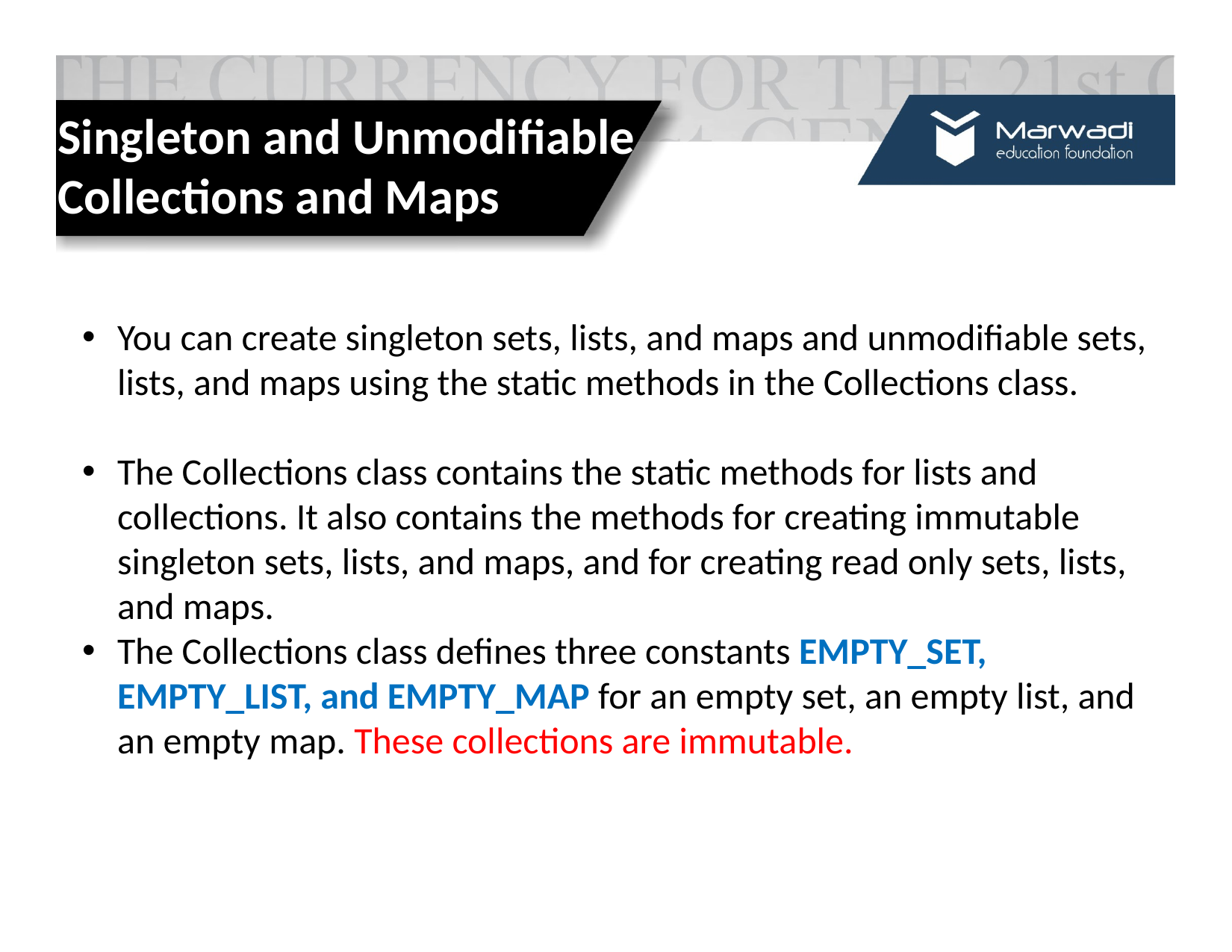

Singleton and Unmodifiable Collections and Maps
You can create singleton sets, lists, and maps and unmodifiable sets, lists, and maps using the static methods in the Collections class.

The Collections class contains the static methods for lists and collections. It also contains the methods for creating immutable singleton sets, lists, and maps, and for creating read only sets, lists, and maps.
The Collections class defines three constants EMPTY_SET, EMPTY_LIST, and EMPTY_MAP for an empty set, an empty list, and an empty map. These collections are immutable.